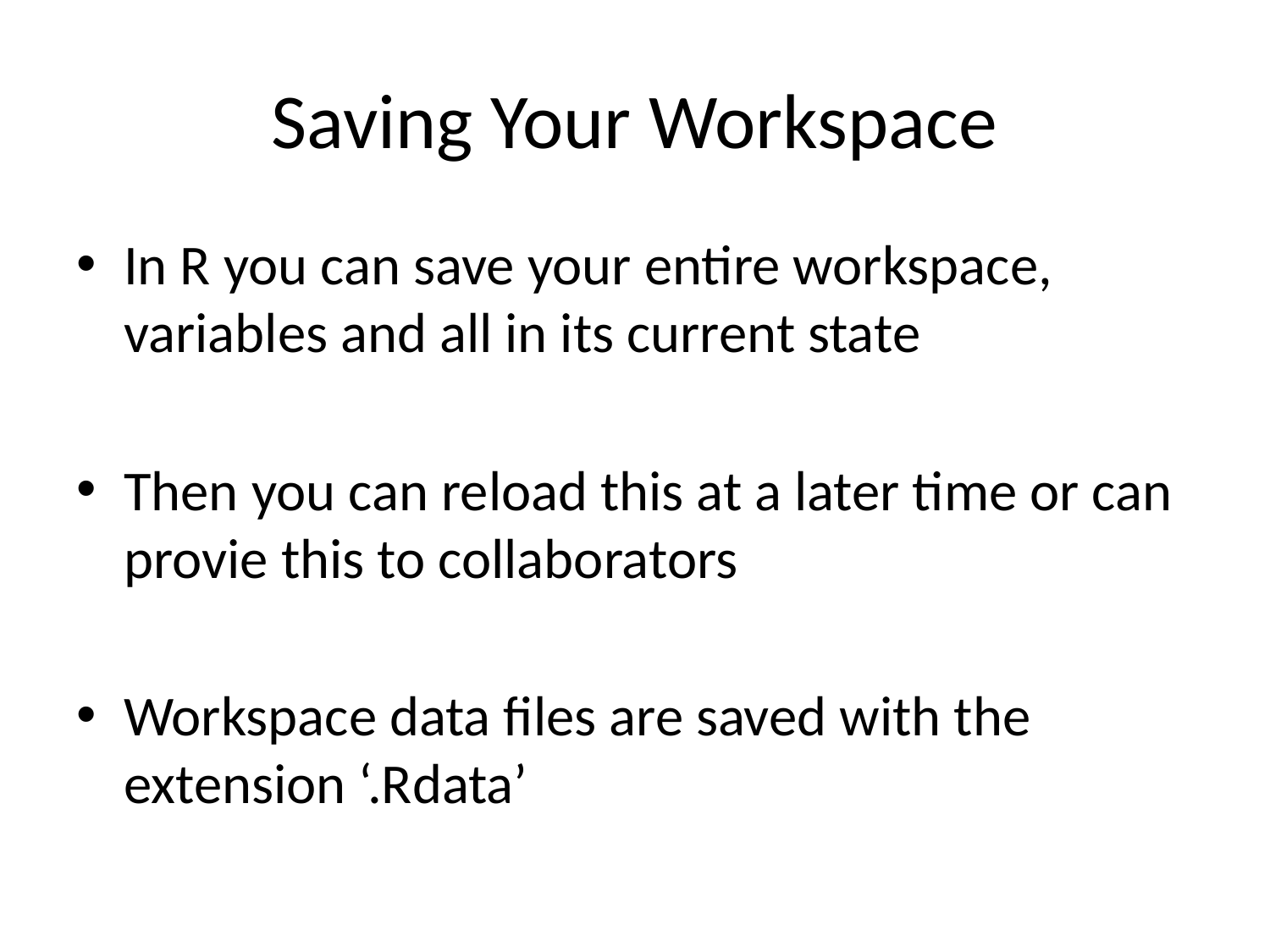

# Saving Your Workspace
In R you can save your entire workspace, variables and all in its current state

Then you can reload this at a later time or can provie this to collaborators

Workspace data files are saved with the extension ‘.Rdata’